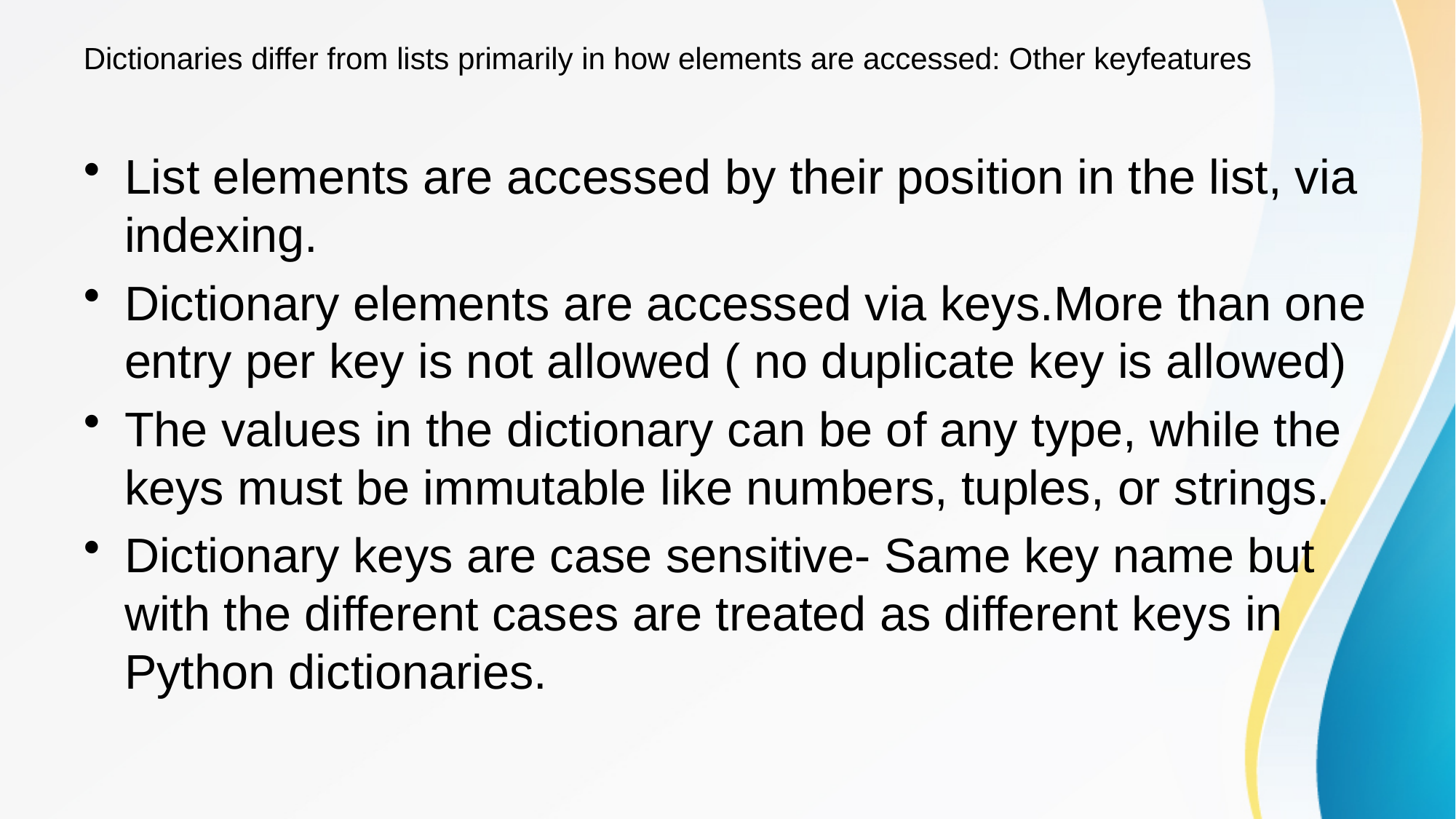

# Dictionaries differ from lists primarily in how elements are accessed: Other keyfeatures
List elements are accessed by their position in the list, via indexing.
Dictionary elements are accessed via keys.More than one entry per key is not allowed ( no duplicate key is allowed)
The values in the dictionary can be of any type, while the keys must be immutable like numbers, tuples, or strings.
Dictionary keys are case sensitive- Same key name but with the different cases are treated as different keys in Python dictionaries.